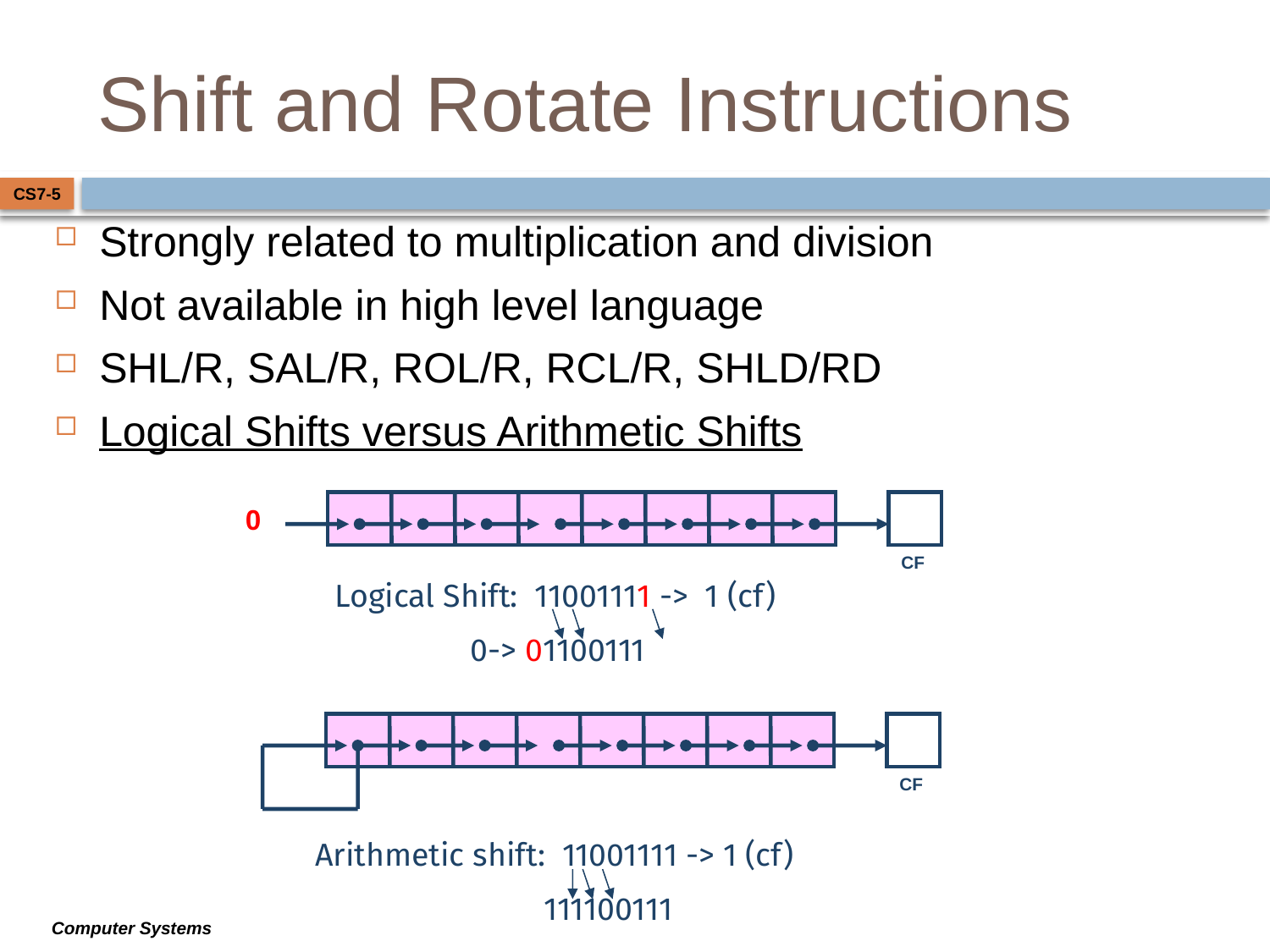

# Shift and Rotate Instructions
CS7-5
Strongly related to multiplication and division
Not available in high level language
SHL/R, SAL/R, ROL/R, RCL/R, SHLD/RD
Logical Shifts versus Arithmetic Shifts

0

CF
Logical Shift:  11001111 ->  1 (cf)
                0-> 01100111

CF

Arithmetic shift:  11001111 -> 1 (cf)
                           111100111